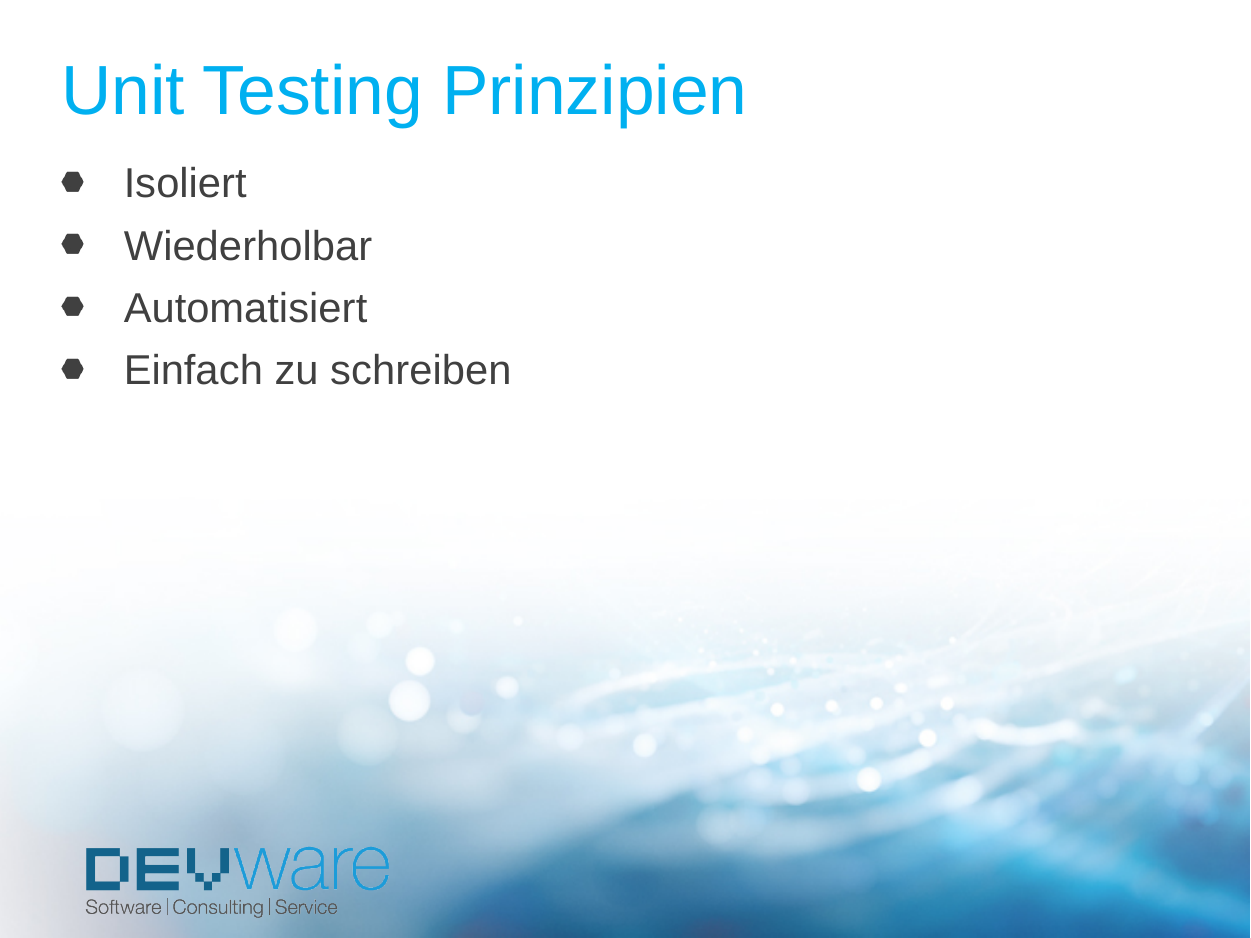

# Unit Testing Prinzipien
Isoliert
Wiederholbar
Automatisiert
Einfach zu schreiben